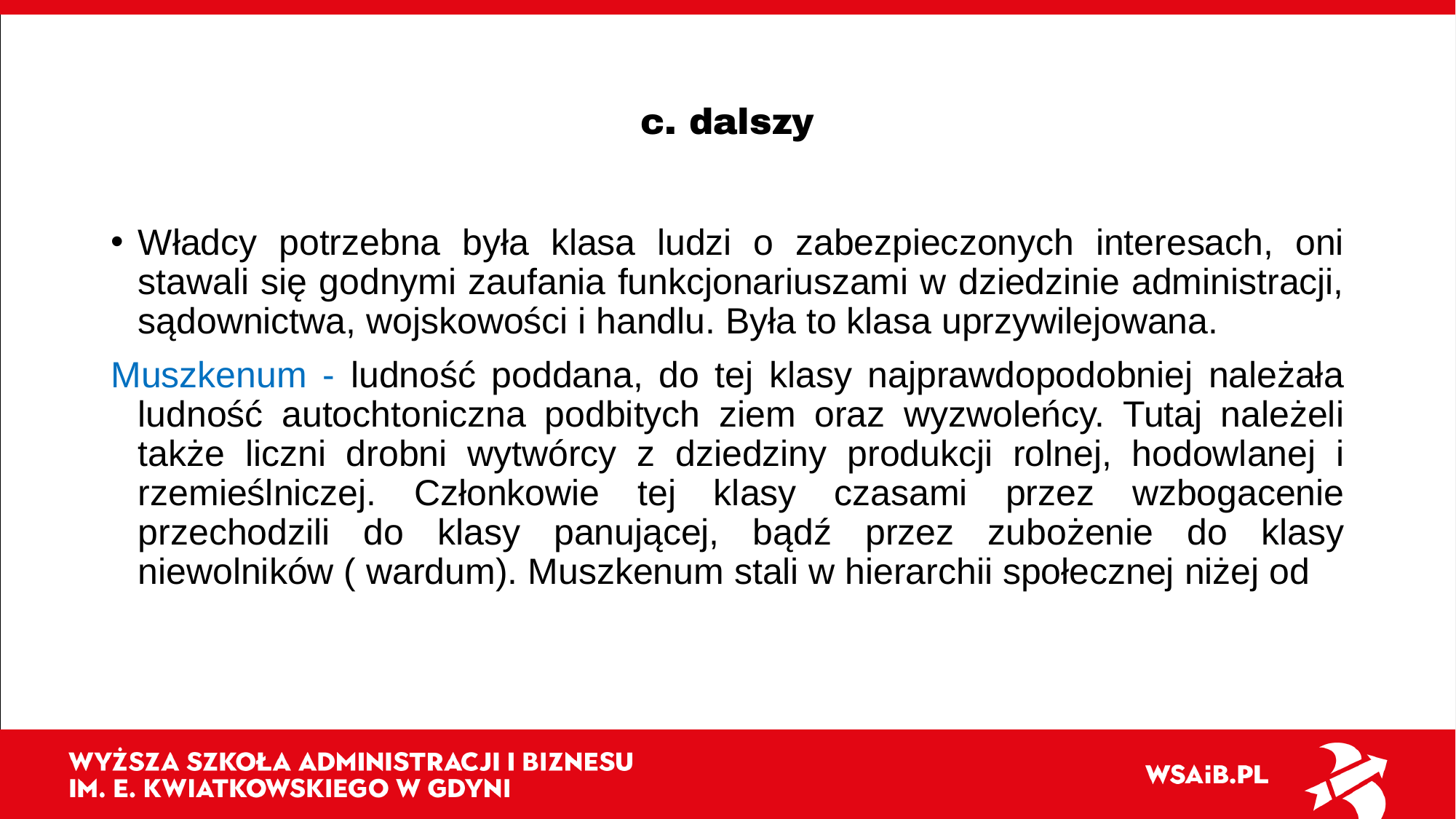

# c. dalszy
Władcy potrzebna była klasa ludzi o zabezpieczonych interesach, oni stawali się godnymi zaufania funkcjonariuszami w dziedzinie administracji, sądownictwa, wojskowości i handlu. Była to klasa uprzywilejowana.
Muszkenum - ludność poddana, do tej klasy najprawdopodobniej należała ludność autochtoniczna podbitych ziem oraz wyzwoleńcy. Tutaj należeli także liczni drobni wytwórcy z dziedziny produkcji rolnej, hodowlanej i rzemieślniczej. Członkowie tej klasy czasami przez wzbogacenie przechodzili do klasy panującej, bądź przez zubożenie do klasy niewolników ( wardum). Muszkenum stali w hierarchii społecznej niżej od